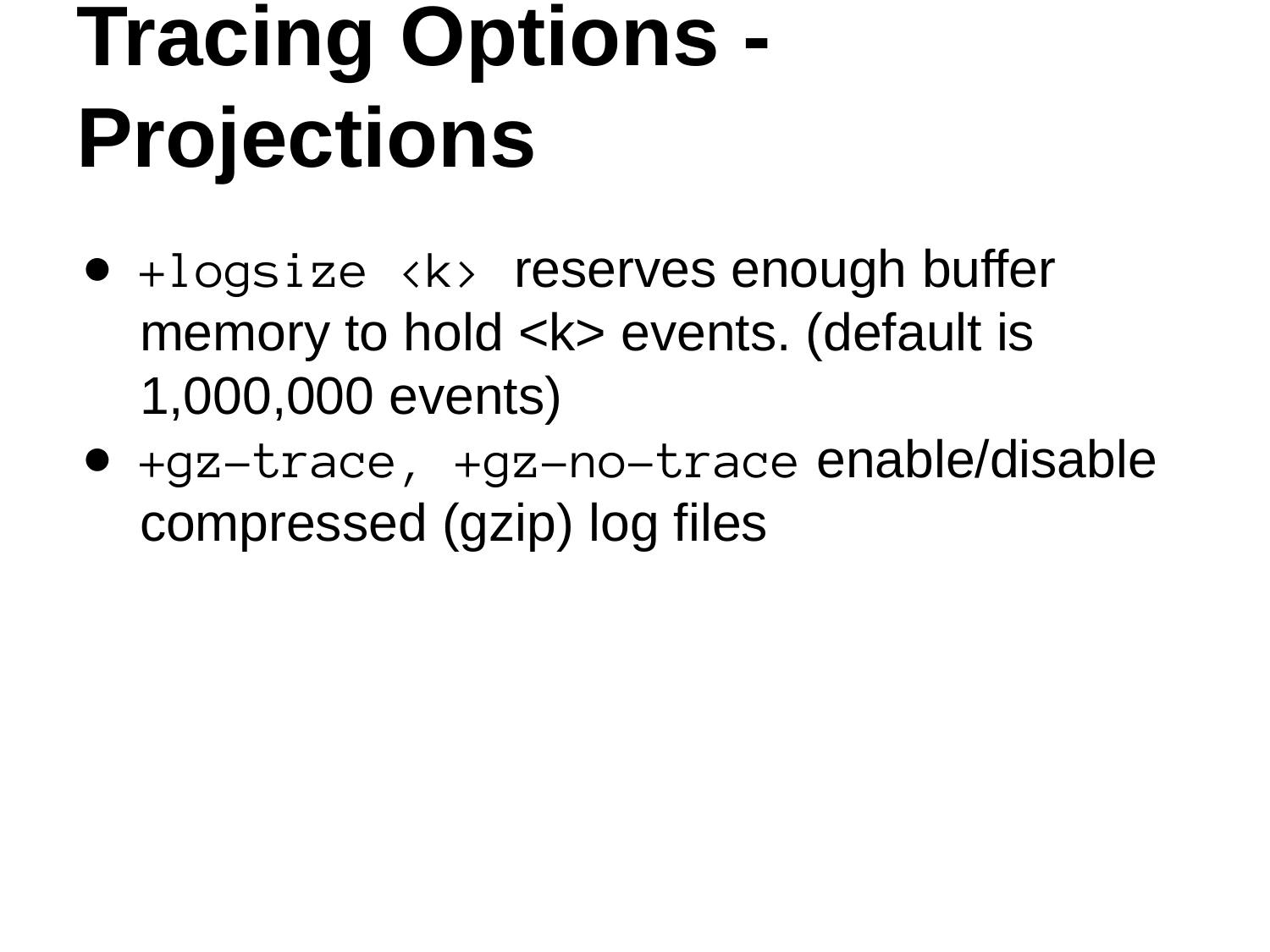

# Tracing Options - Projections
+logsize <k> reserves enough buffer memory to hold <k> events. (default is 1,000,000 events)
+gz-trace, +gz-no-trace enable/disable compressed (gzip) log files